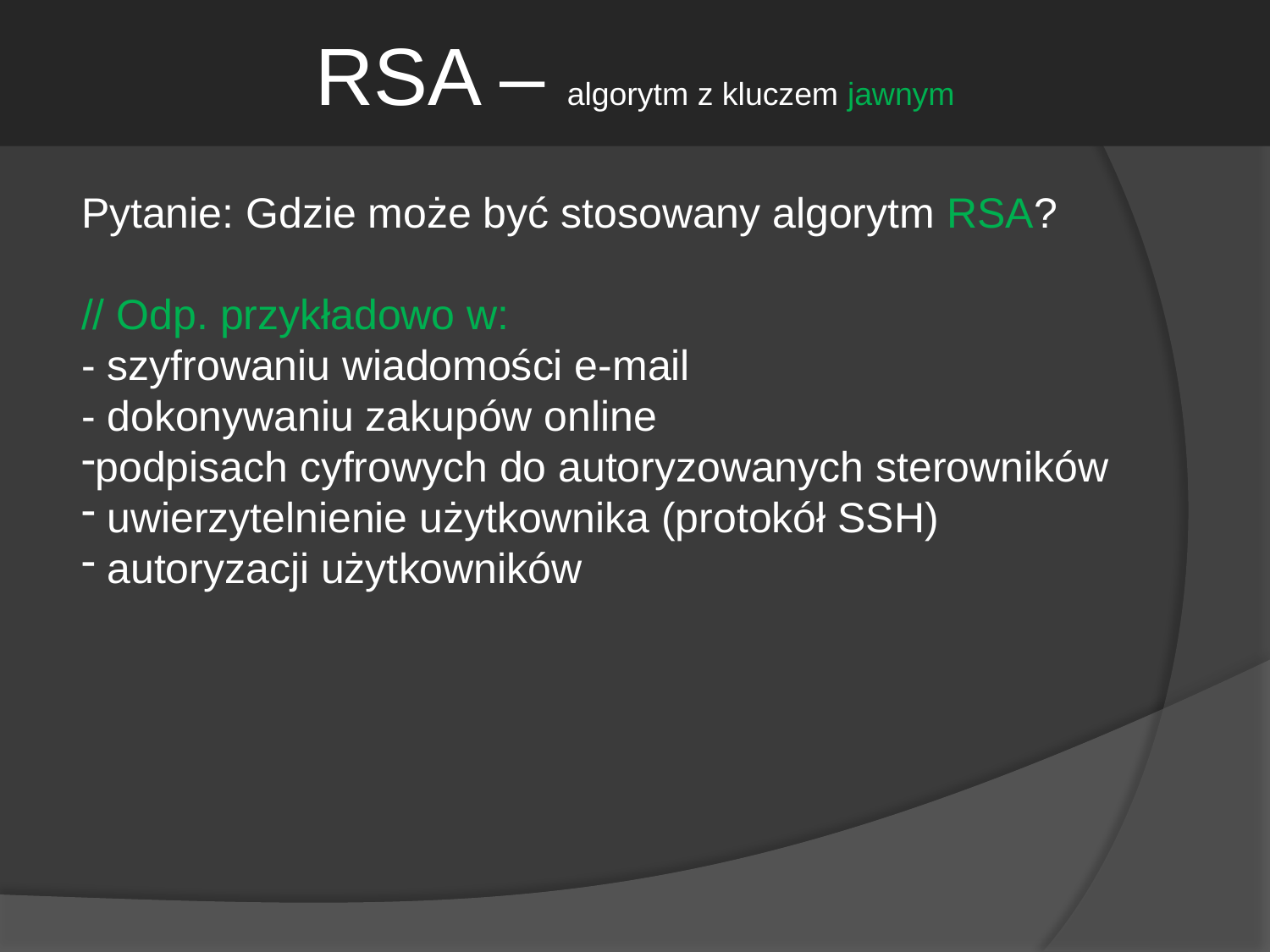

RSA – algorytm z kluczem jawnym
Pytanie: Gdzie może być stosowany algorytm RSA?
// Odp. przykładowo w:
- szyfrowaniu wiadomości e-mail
- dokonywaniu zakupów online
podpisach cyfrowych do autoryzowanych sterowników
 uwierzytelnienie użytkownika (protokół SSH)
 autoryzacji użytkowników